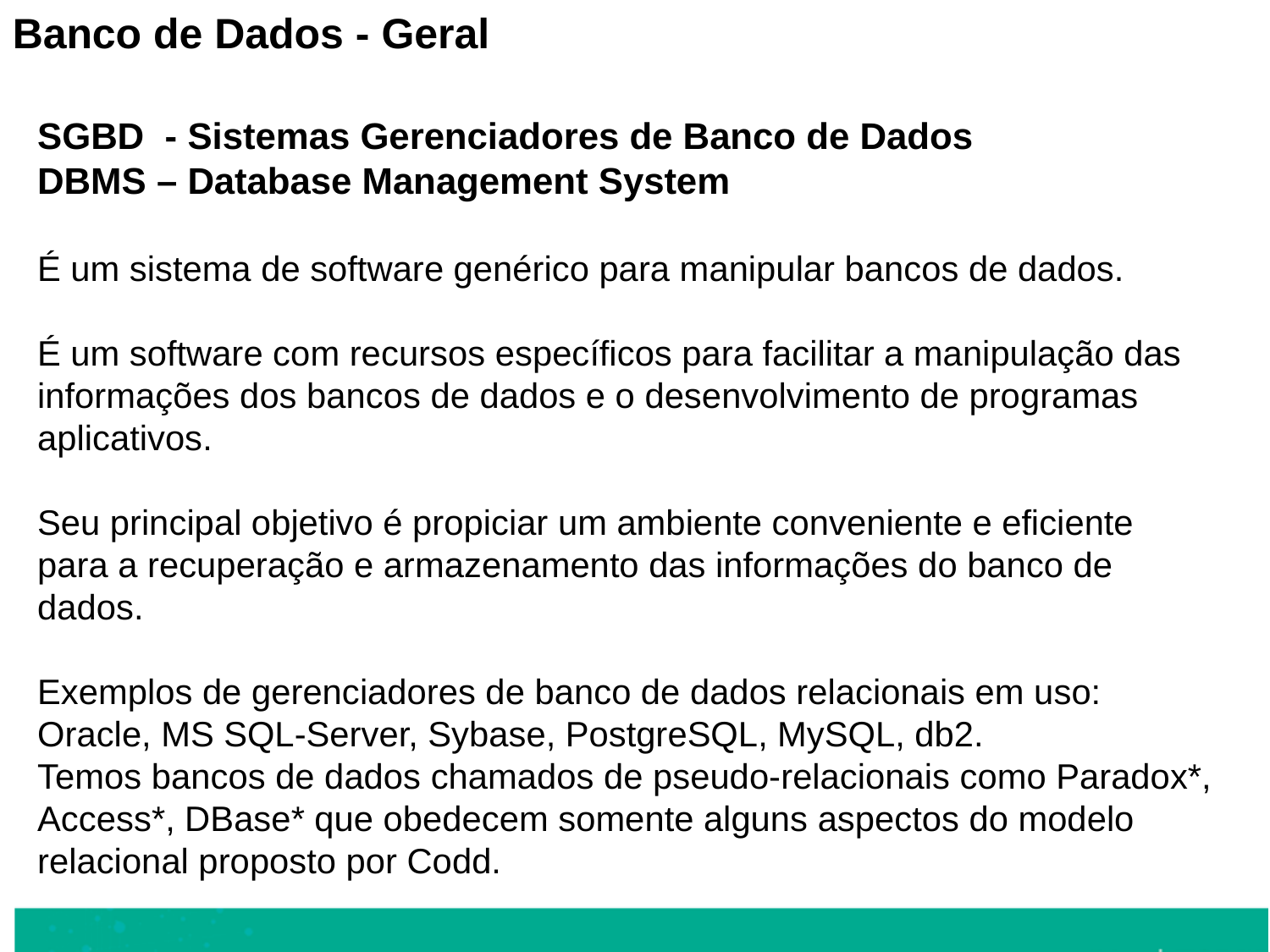

Banco de Dados - Geral
SGBD  - Sistemas Gerenciadores de Banco de Dados
DBMS – Database Management System

É um sistema de software genérico para manipular bancos de dados.

É um software com recursos específicos para facilitar a manipulação das informações dos bancos de dados e o desenvolvimento de programas aplicativos.

Seu principal objetivo é propiciar um ambiente conveniente e eficiente para a recuperação e armazenamento das informações do banco de dados.

Exemplos de gerenciadores de banco de dados relacionais em uso: Oracle, MS SQL-Server, Sybase, PostgreSQL, MySQL, db2.
Temos bancos de dados chamados de pseudo-relacionais como Paradox*, Access*, DBase* que obedecem somente alguns aspectos do modelo relacional proposto por Codd.